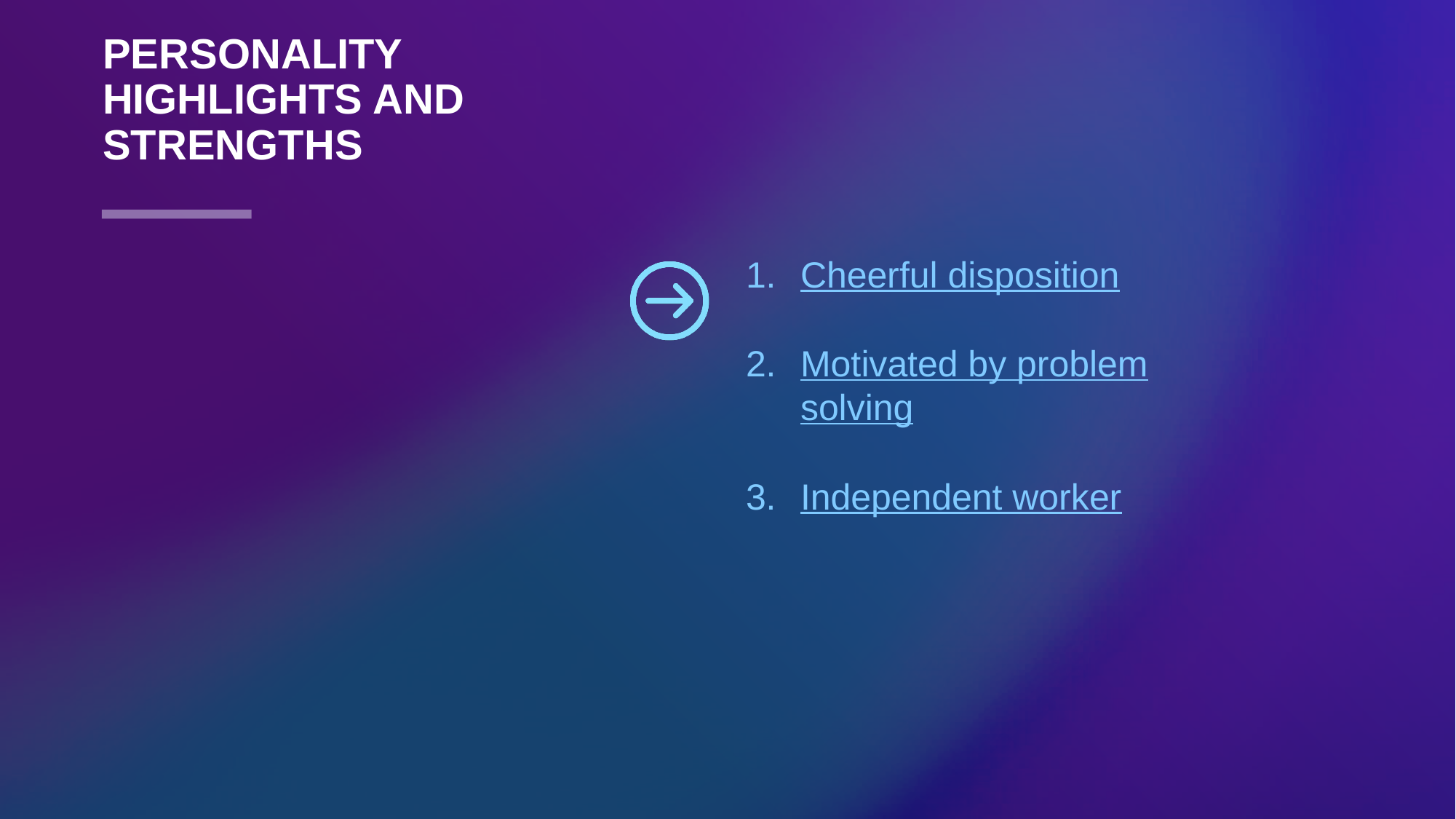

# PERSONALITY HIGHLIGHTS AND STRENGTHS
Cheerful disposition
Motivated by problem solving
Independent worker